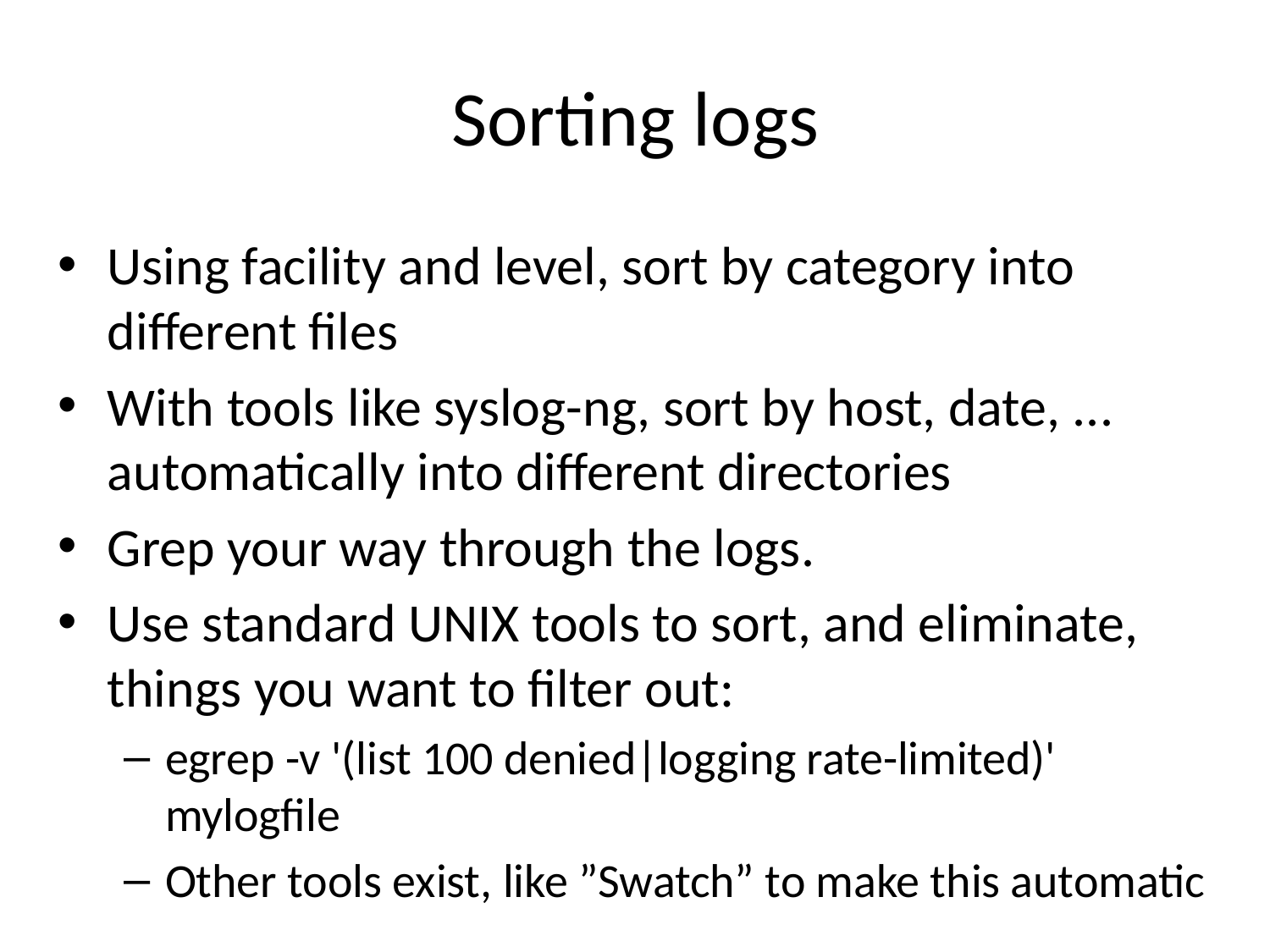

# Sorting logs
Using facility and level, sort by category into different files
With tools like syslog-ng, sort by host, date, ... automatically into different directories
Grep your way through the logs.
Use standard UNIX tools to sort, and eliminate, things you want to filter out:
egrep -v '(list 100 denied|logging rate-limited)' mylogfile
Other tools exist, like ”Swatch” to make this automatic